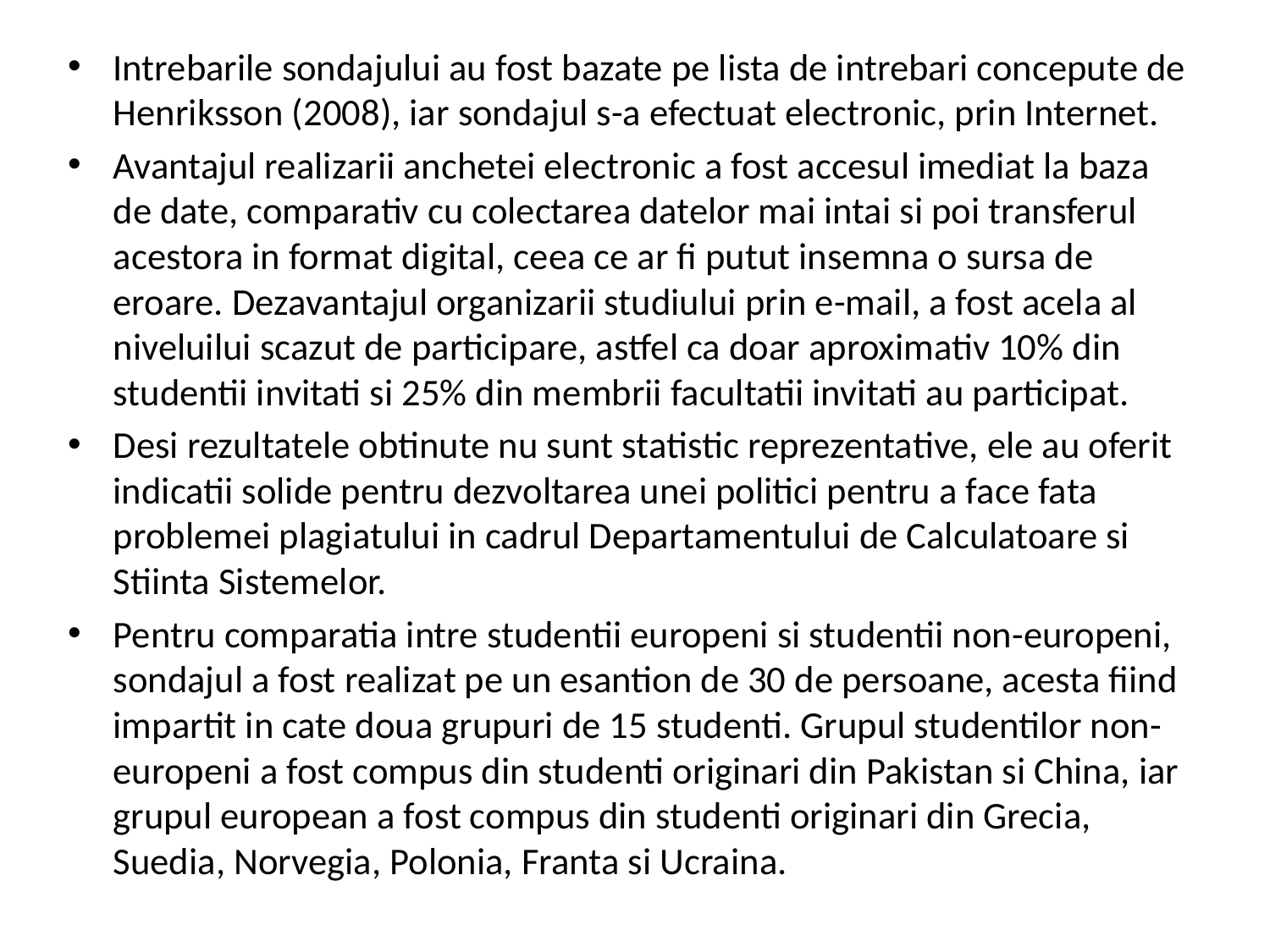

Intrebarile sondajului au fost bazate pe lista de intrebari concepute de Henriksson (2008), iar sondajul s-a efectuat electronic, prin Internet.
Avantajul realizarii anchetei electronic a fost accesul imediat la baza de date, comparativ cu colectarea datelor mai intai si poi transferul acestora in format digital, ceea ce ar fi putut insemna o sursa de eroare. Dezavantajul organizarii studiului prin e-mail, a fost acela al niveluilui scazut de participare, astfel ca doar aproximativ 10% din studentii invitati si 25% din membrii facultatii invitati au participat.
Desi rezultatele obtinute nu sunt statistic reprezentative, ele au oferit indicatii solide pentru dezvoltarea unei politici pentru a face fata problemei plagiatului in cadrul Departamentului de Calculatoare si Stiinta Sistemelor.
Pentru comparatia intre studentii europeni si studentii non-europeni, sondajul a fost realizat pe un esantion de 30 de persoane, acesta fiind impartit in cate doua grupuri de 15 studenti. Grupul studentilor non-europeni a fost compus din studenti originari din Pakistan si China, iar grupul european a fost compus din studenti originari din Grecia, Suedia, Norvegia, Polonia, Franta si Ucraina.